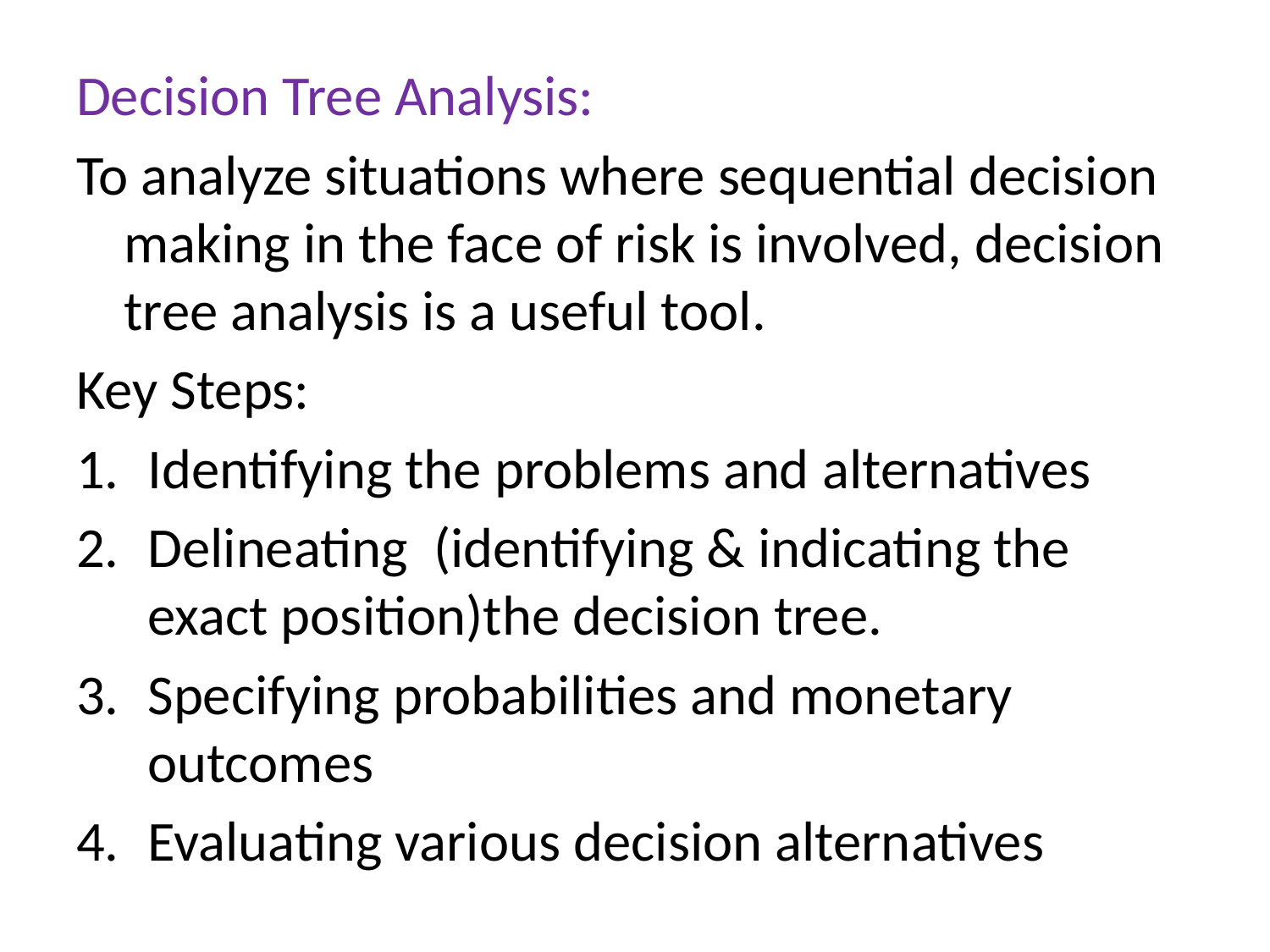

Decision Tree Analysis:
To analyze situations where sequential decision making in the face of risk is involved, decision tree analysis is a useful tool.
Key Steps:
Identifying the problems and alternatives
Delineating  (identifying & indicating the exact position)the decision tree.
Specifying probabilities and monetary outcomes
Evaluating various decision alternatives